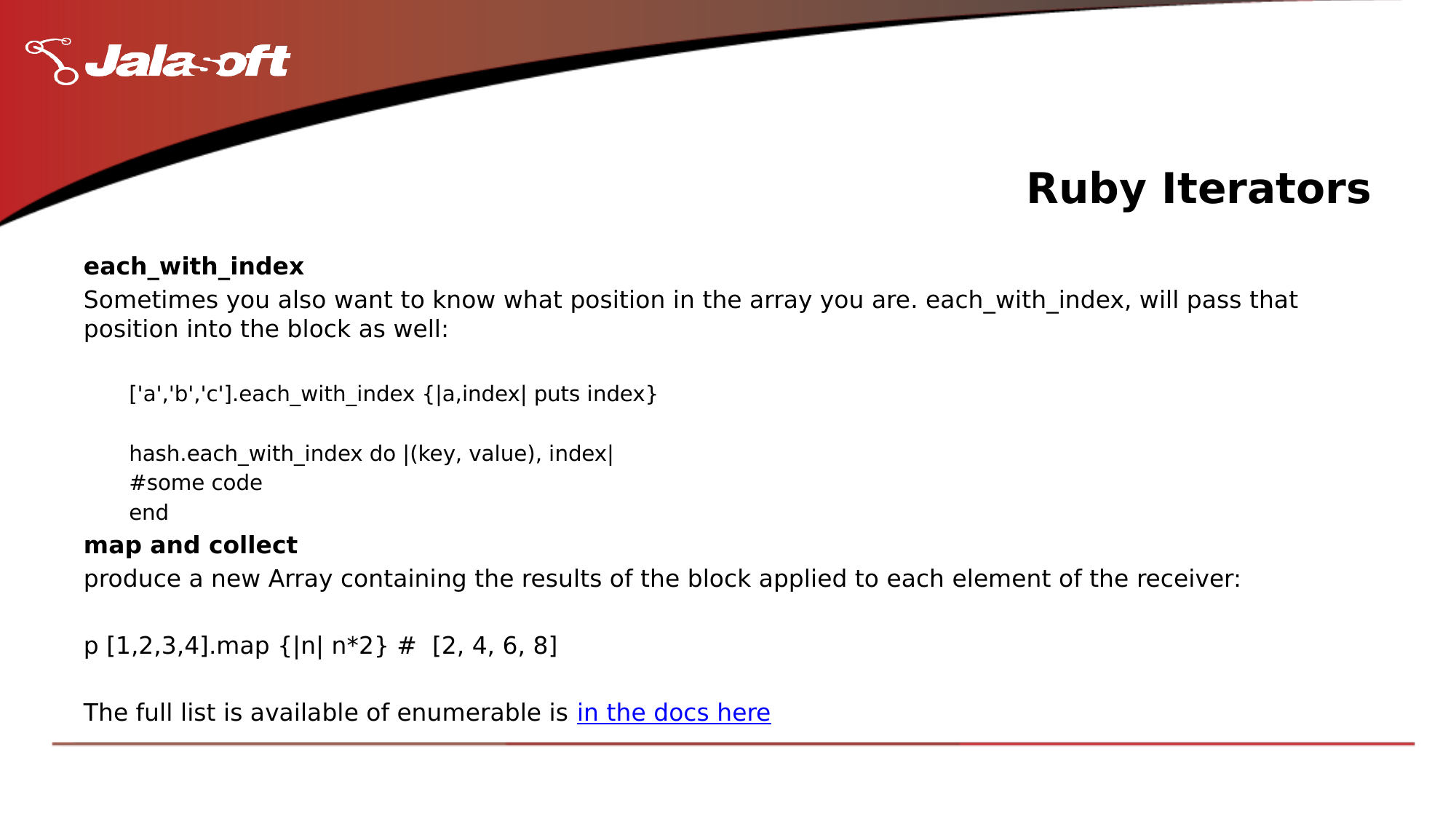

# Ruby Iterators
each_with_index
Sometimes you also want to know what position in the array you are. each_with_index, will pass that position into the block as well:

['a','b','c'].each_with_index {|a,index| puts index}

hash.each_with_index do |(key, value), index|
	#some code
end
map and collect
produce a new Array containing the results of the block applied to each element of the receiver:

p [1,2,3,4].map {|n| n*2} #  [2, 4, 6, 8]

The full list is available of enumerable is in the docs here